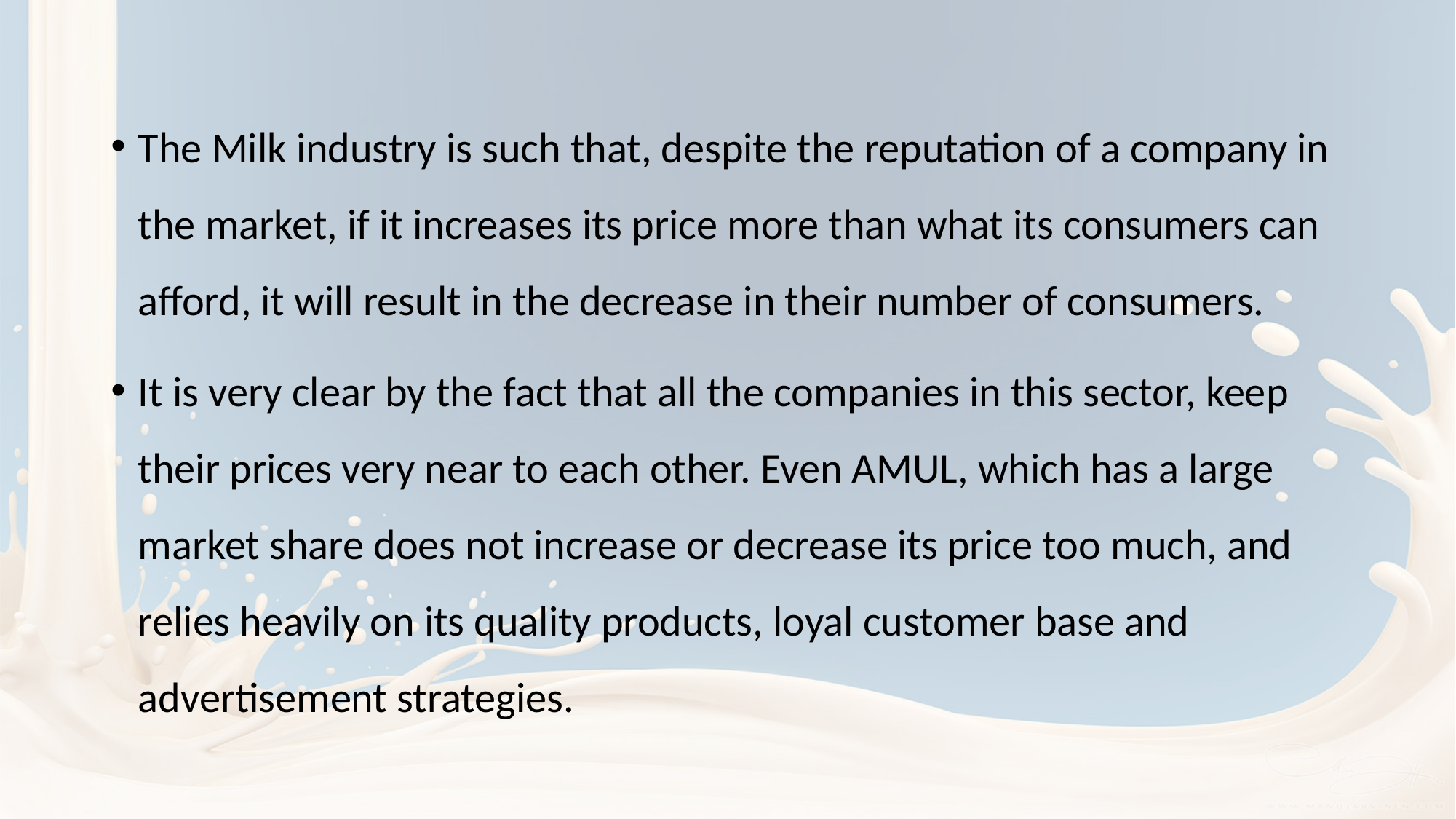

The Milk industry is such that, despite the reputation of a company in the market, if it increases its price more than what its consumers can afford, it will result in the decrease in their number of consumers.
It is very clear by the fact that all the companies in this sector, keep their prices very near to each other. Even AMUL, which has a large market share does not increase or decrease its price too much, and relies heavily on its quality products, loyal customer base and advertisement strategies.